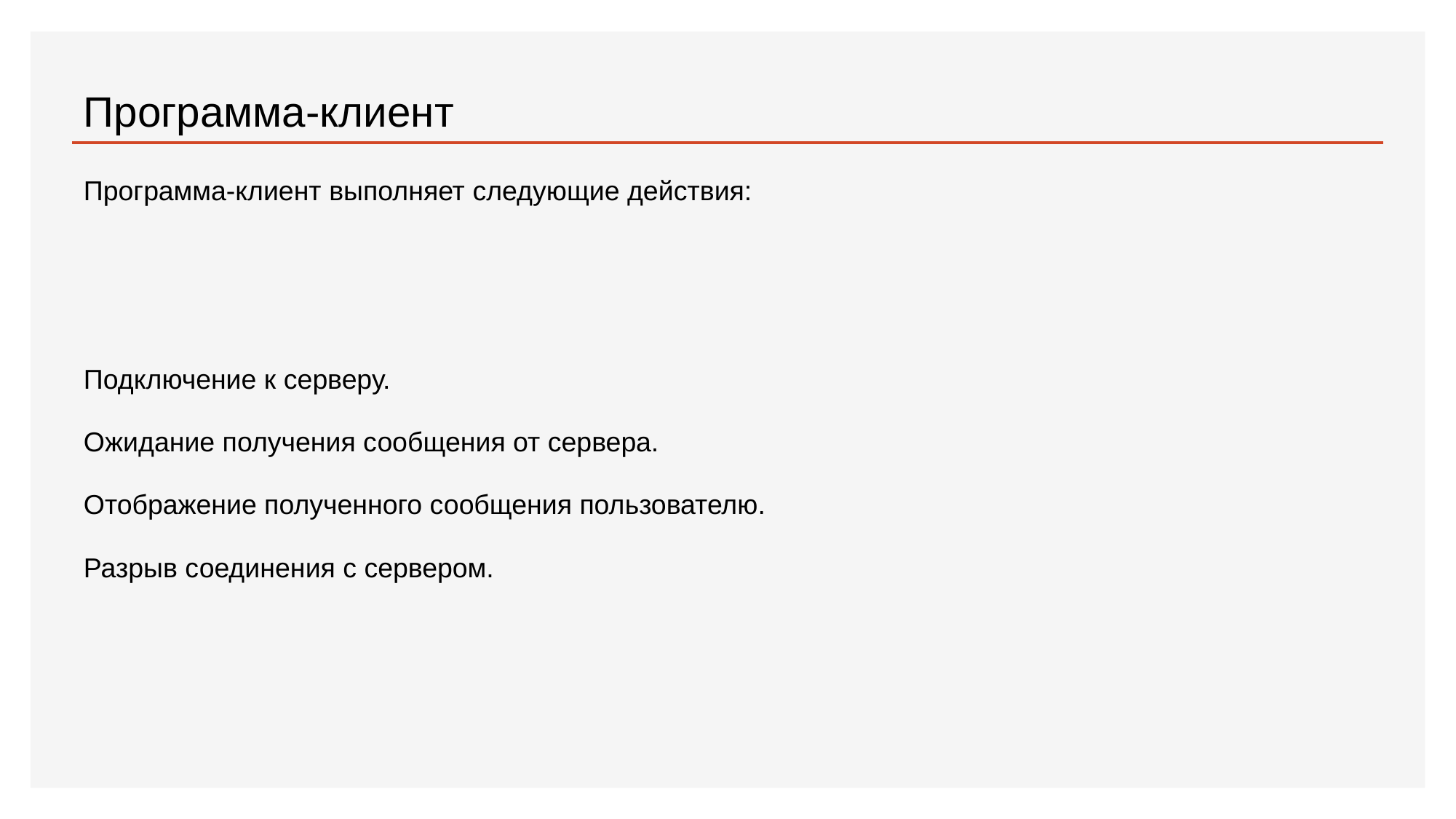

# Программа-клиент
Программа-клиент выполняет следующие действия:

Подключение к серверу.
Ожидание получения сообщения от сервера.
Отображение полученного сообщения пользователю.
Разрыв соединения с сервером.